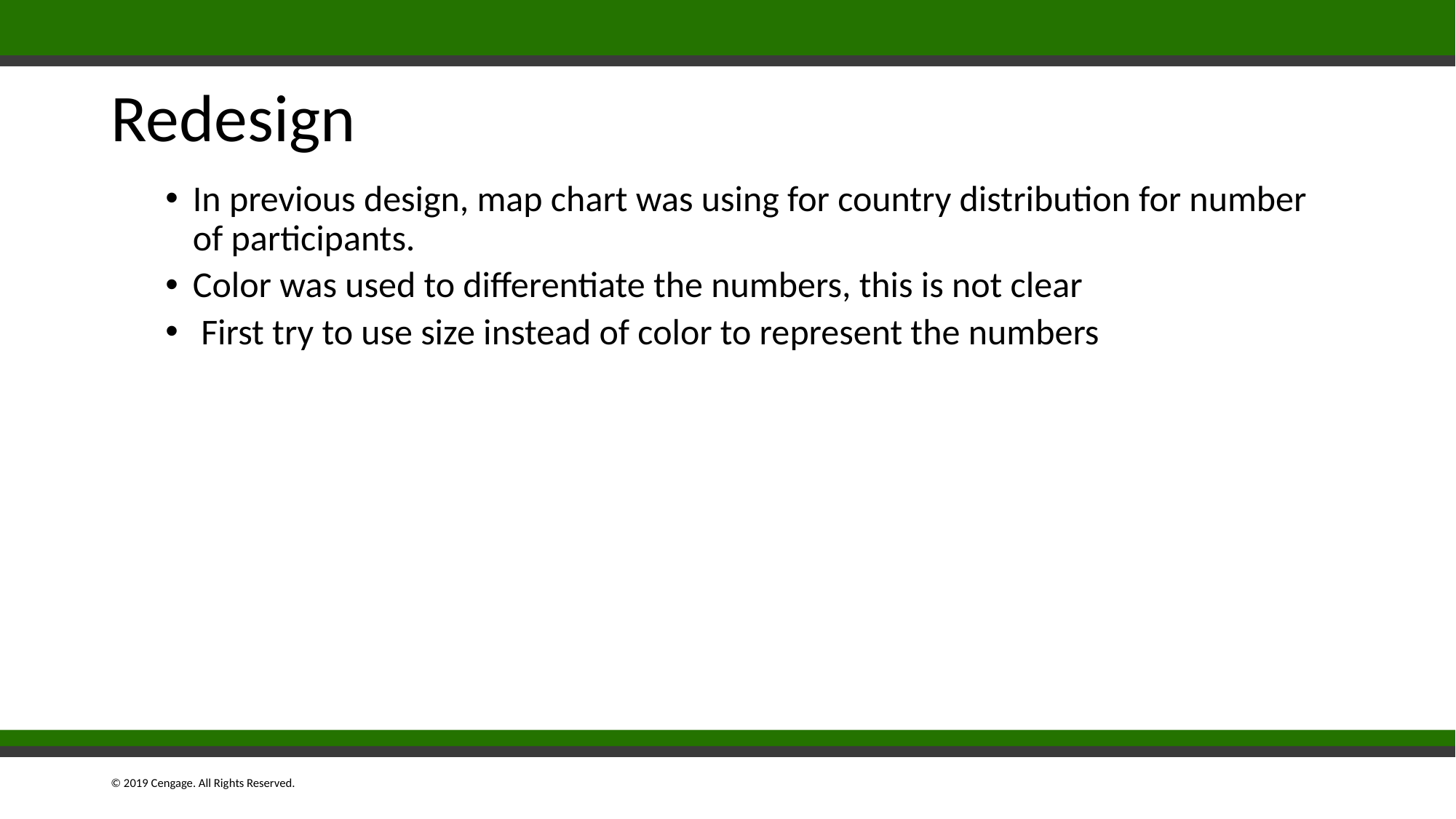

# Redesign
In previous design, map chart was using for country distribution for number of participants.
Color was used to differentiate the numbers, this is not clear
 First try to use size instead of color to represent the numbers